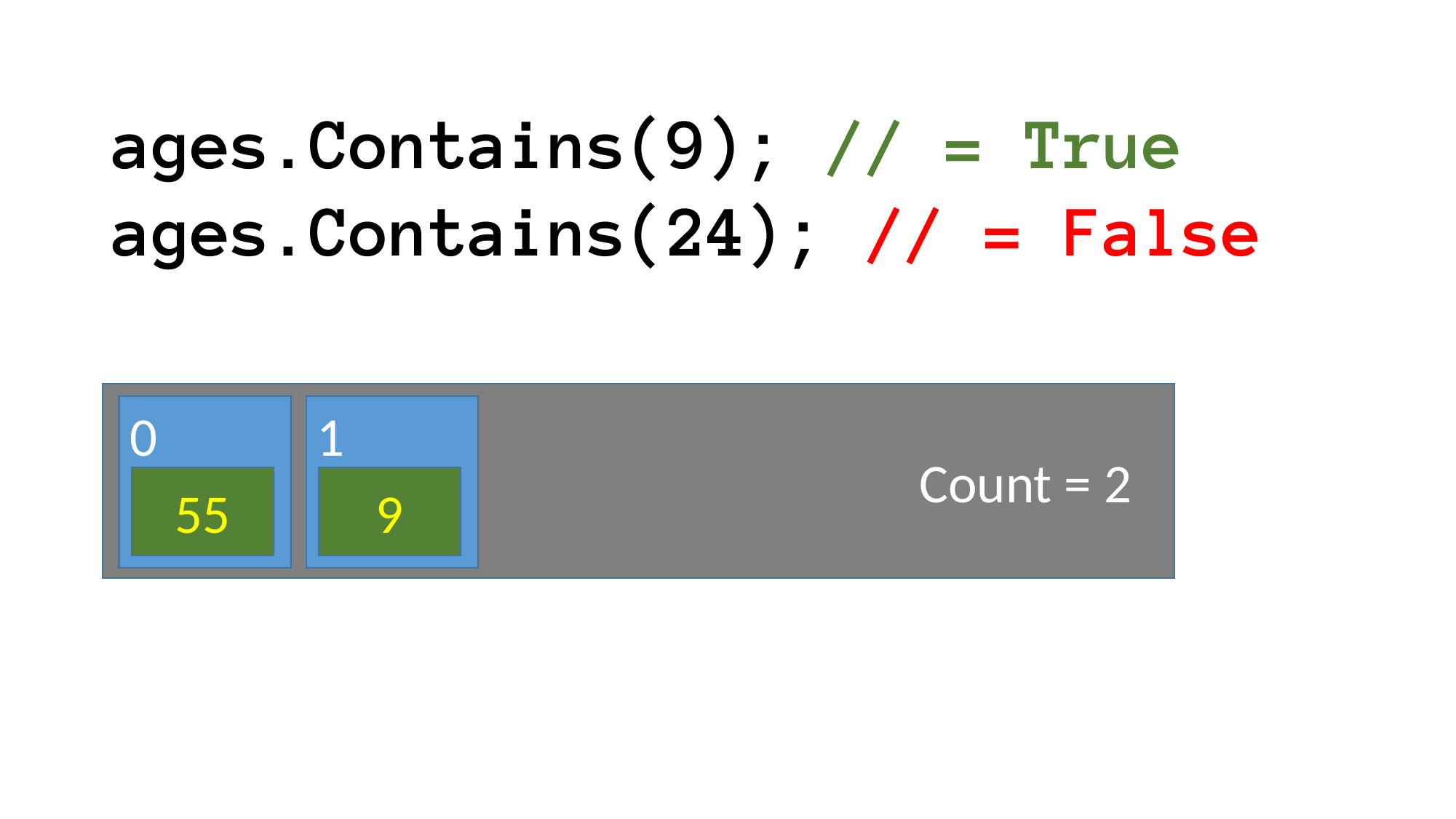

ages.Contains(9); // = True
ages.Contains(24); // = False
Count = 2
0
1
55
9